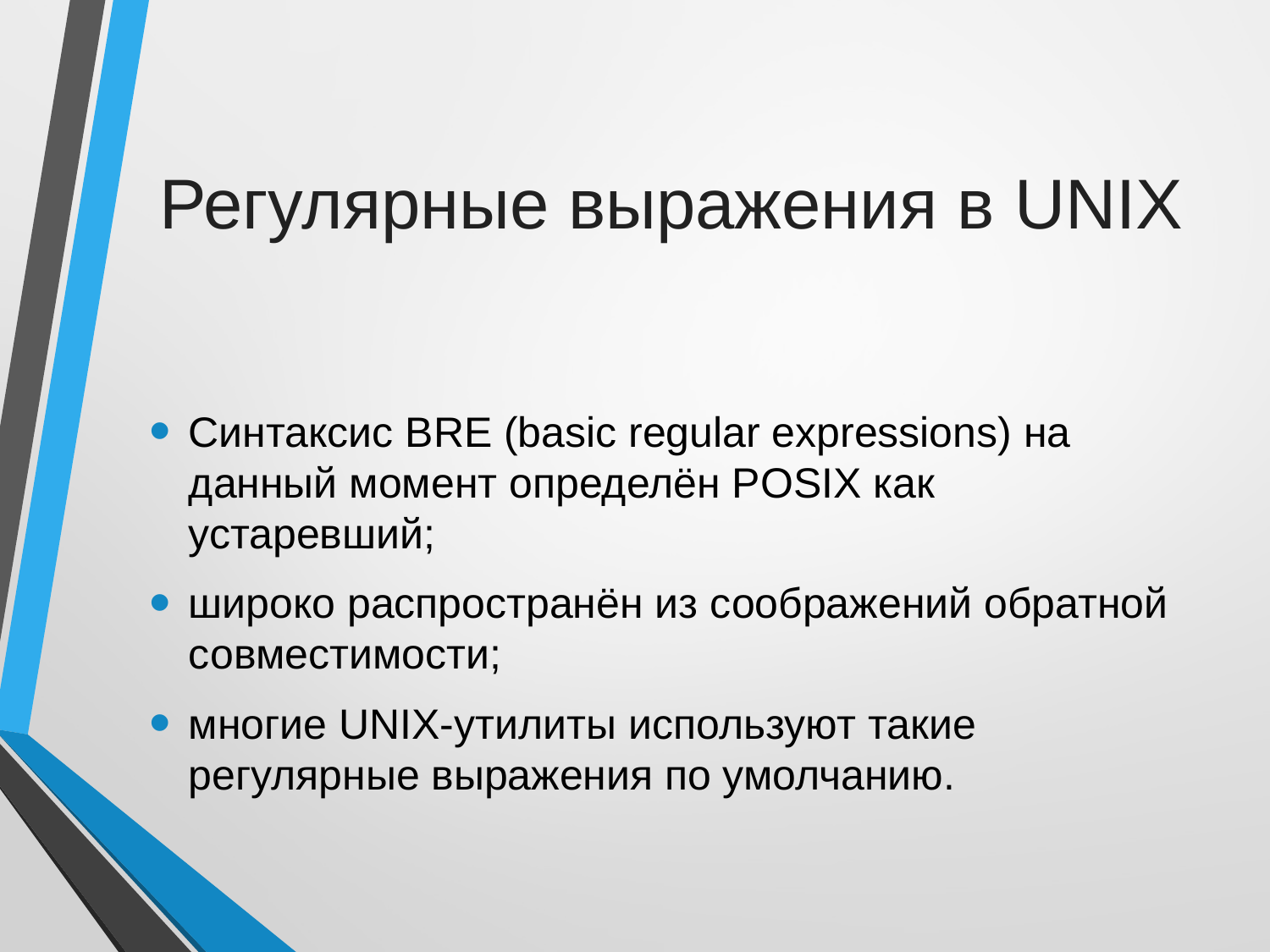

# Регулярные выражения в UNIX
Синтаксис BRE (basic regular expressions) на данный момент определён POSIX как устаревший;
широко распространён из соображений обратной совместимости;
многие UNIX-утилиты используют такие регулярные выражения по умолчанию.